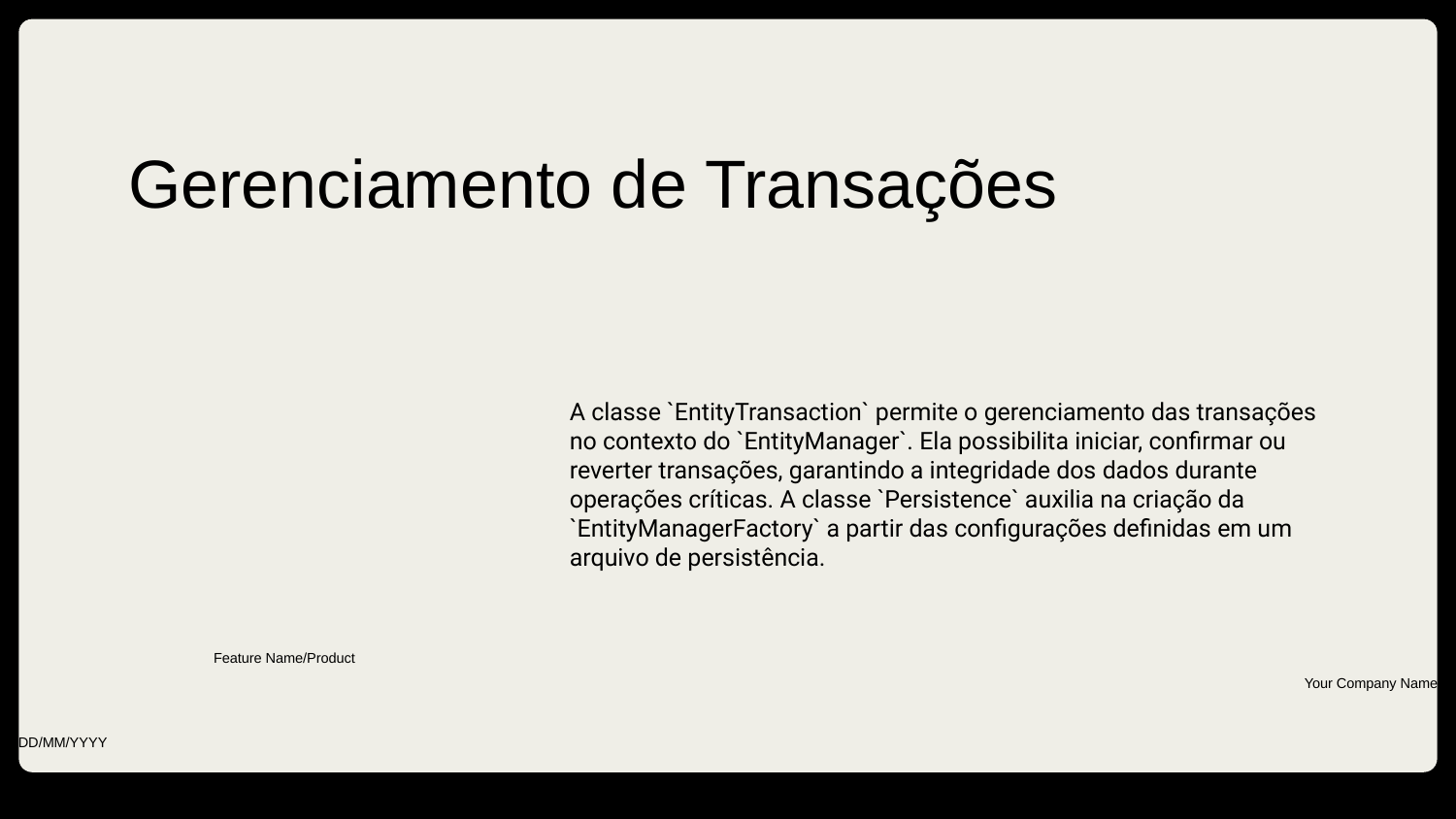

# Gerenciamento de Transações
A classe `EntityTransaction` permite o gerenciamento das transações no contexto do `EntityManager`. Ela possibilita iniciar, confirmar ou reverter transações, garantindo a integridade dos dados durante operações críticas. A classe `Persistence` auxilia na criação da `EntityManagerFactory` a partir das configurações definidas em um arquivo de persistência.
DD/MM/YYYY
Feature Name/Product
Your Company Name